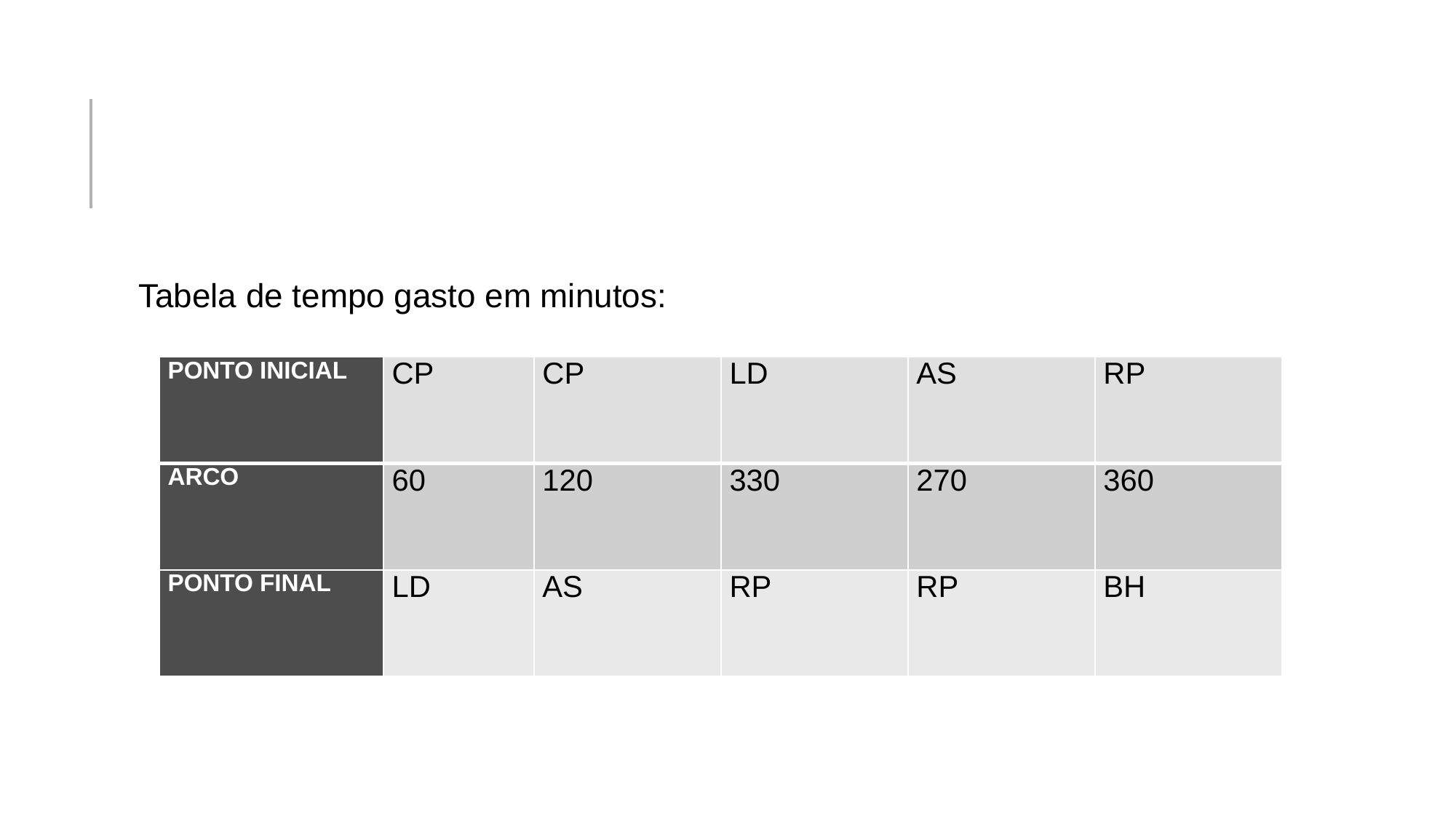

#
Tabela de tempo gasto em minutos:

| PONTO INICIAL | CP | CP | LD | AS | RP |
| --- | --- | --- | --- | --- | --- |
| ARCO | 60 | 120 | 330 | 270 | 360 |
| PONTO FINAL | LD | AS | RP | RP | BH |